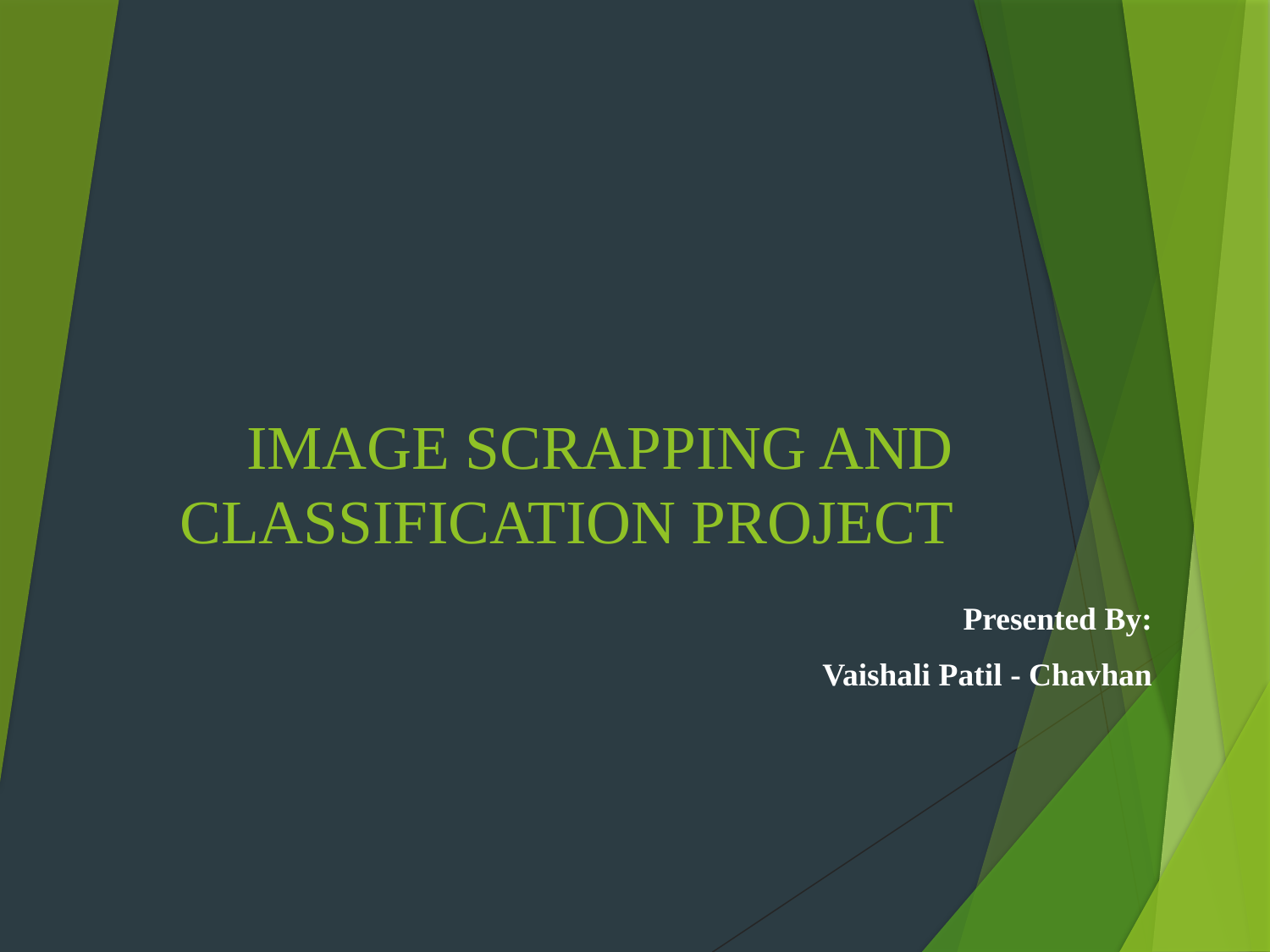

# IMAGE SCRAPPING AND CLASSIFICATION PROJECT
Presented By:
Vaishali Patil - Chavhan